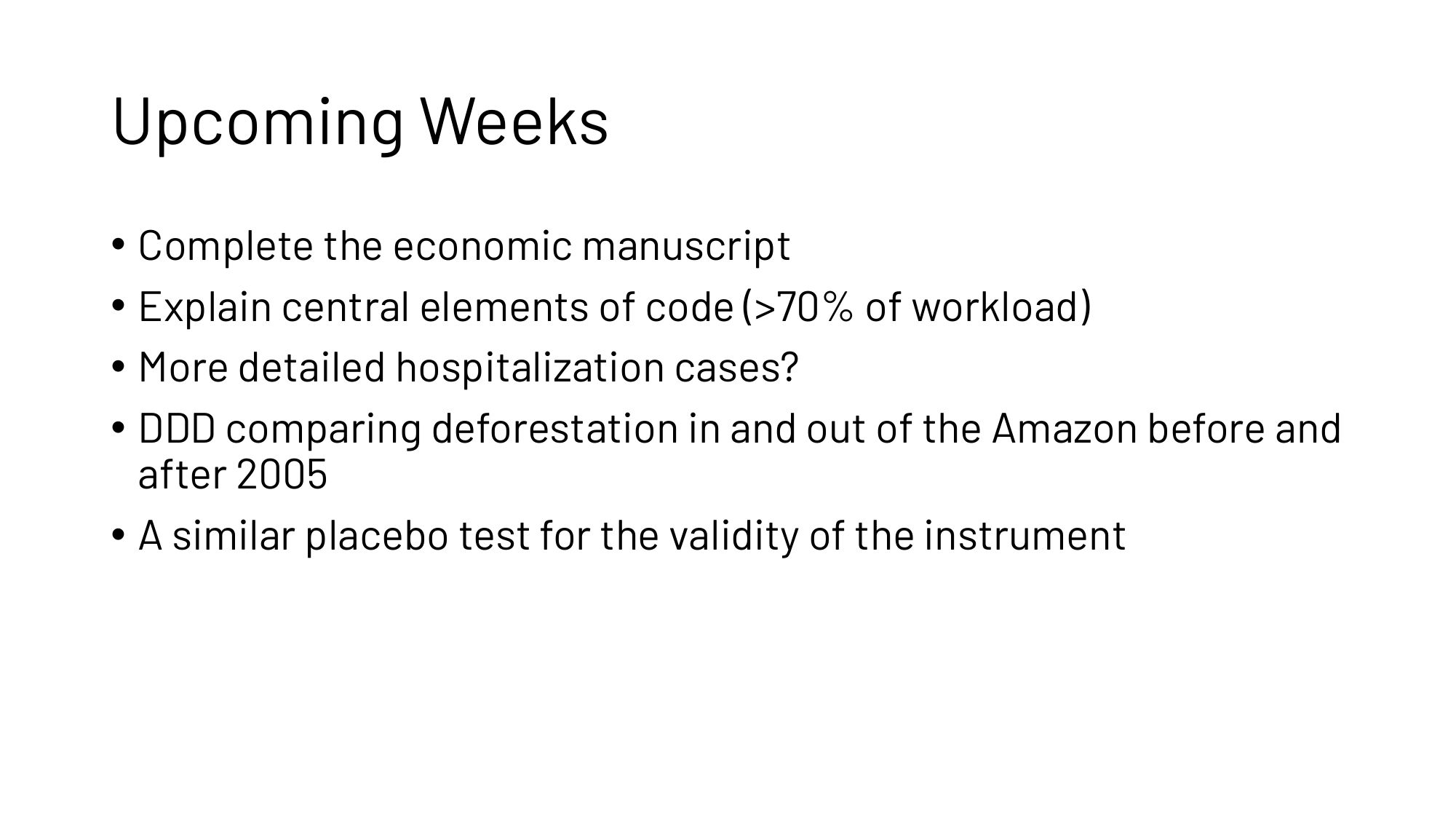

# Upcoming Weeks
Complete the economic manuscript
Explain central elements of code (>70% of workload)
More detailed hospitalization cases?
DDD comparing deforestation in and out of the Amazon before and after 2005
A similar placebo test for the validity of the instrument